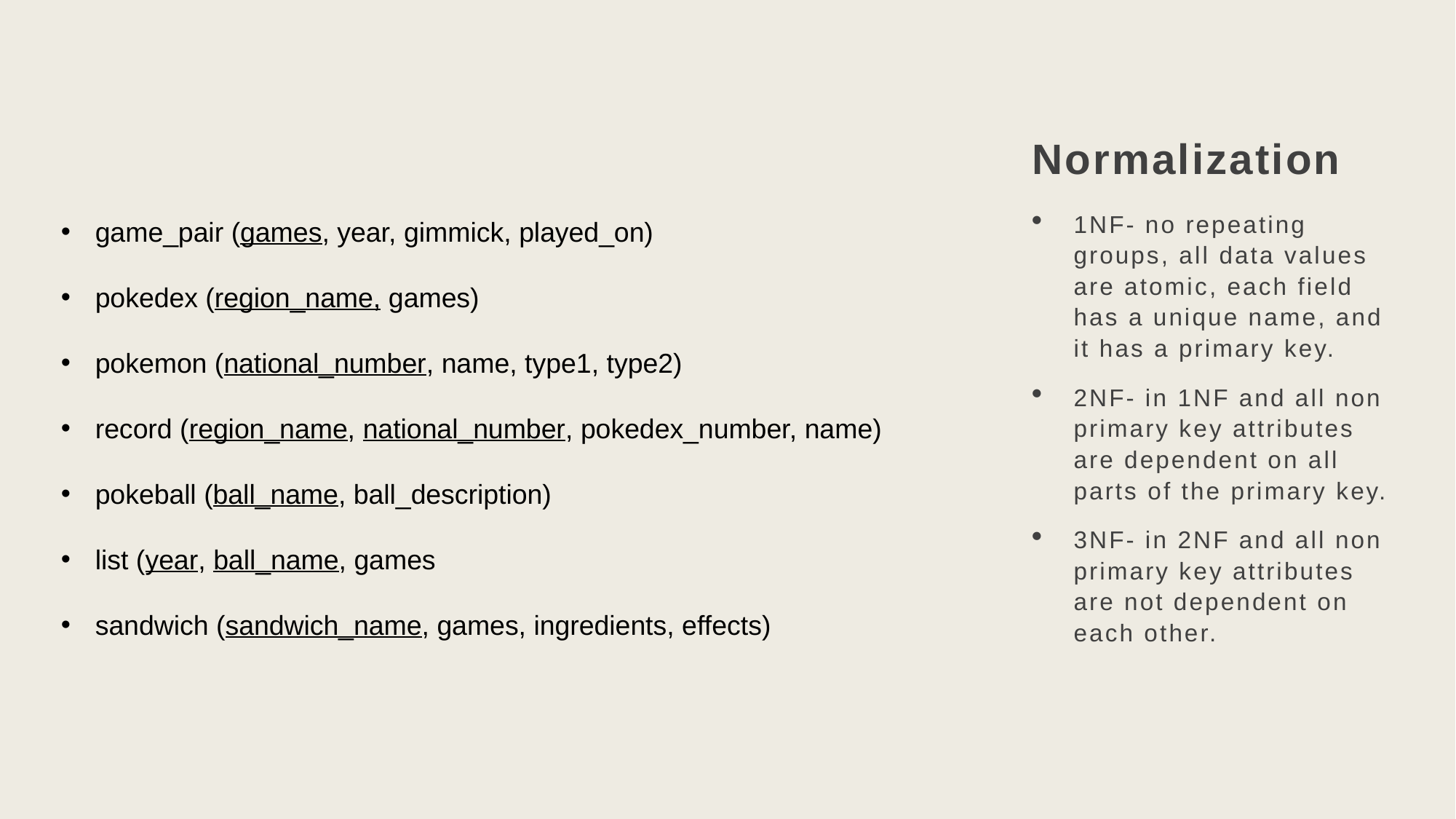

# Normalization
game_pair (games, year, gimmick, played_on)
pokedex (region_name, games)
pokemon (national_number, name, type1, type2)
record (region_name, national_number, pokedex_number, name)
pokeball (ball_name, ball_description)
list (year, ball_name, games
sandwich (sandwich_name, games, ingredients, effects)
1NF- no repeating groups, all data values are atomic, each field has a unique name, and it has a primary key.
2NF- in 1NF and all non primary key attributes are dependent on all parts of the primary key.
3NF- in 2NF and all non primary key attributes are not dependent on each other.